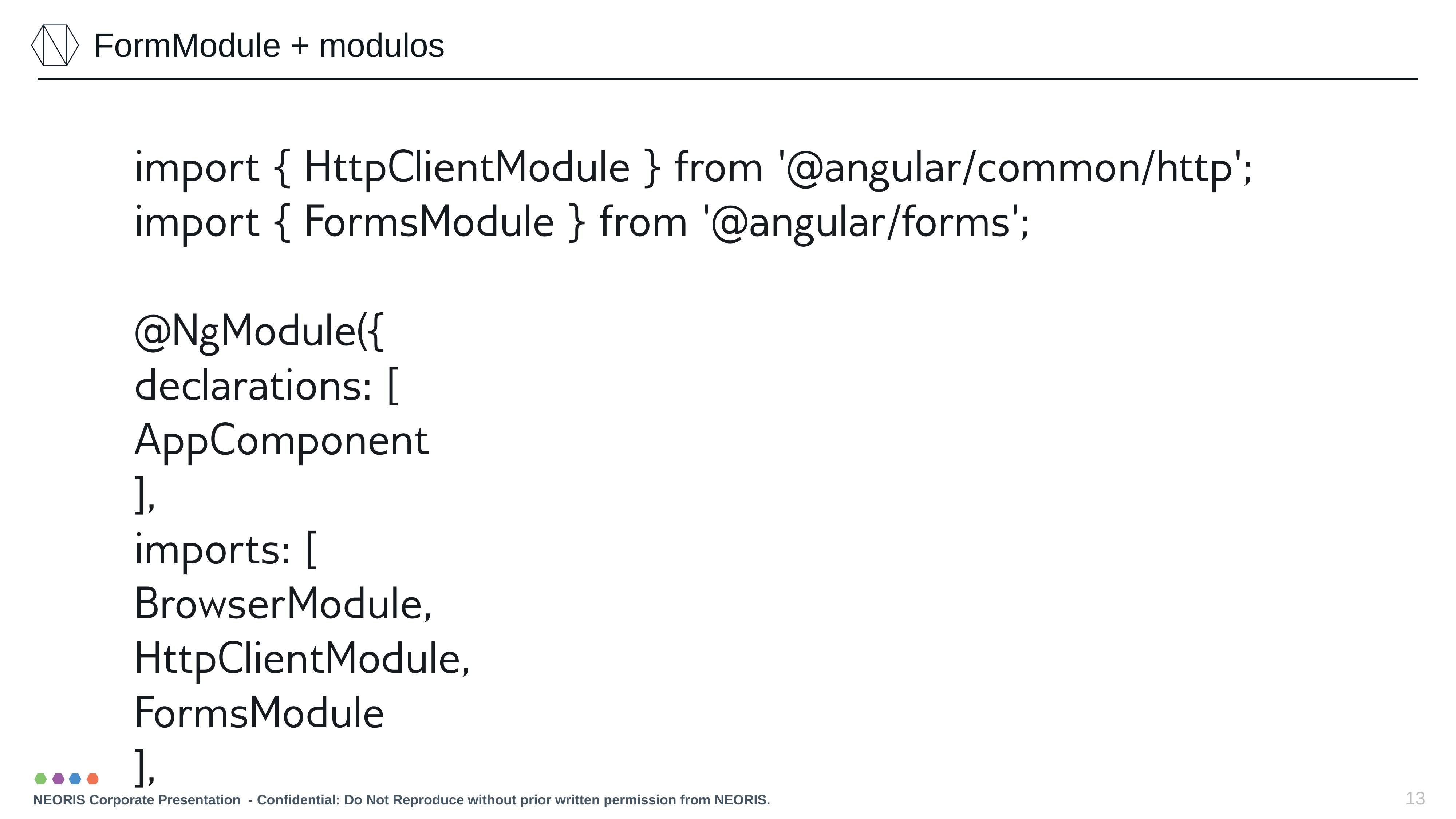

FormModule + modulos
import { HttpClientModule } from '@angular/common/http';
import { FormsModule } from '@angular/forms';
@NgModule({
declarations: [
AppComponent
],
imports: [
BrowserModule,
HttpClientModule,
FormsModule
],